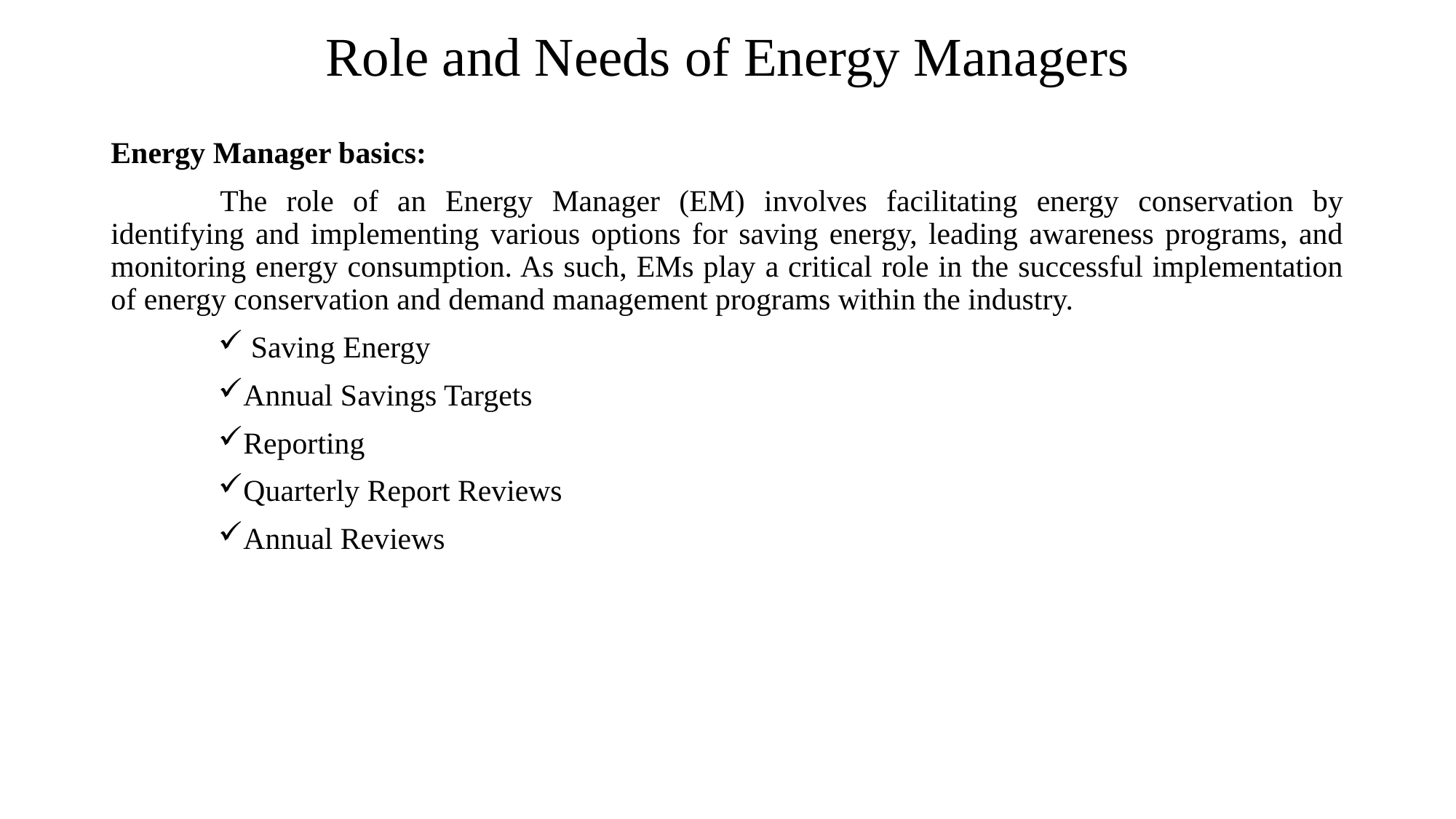

# Role and Needs of Energy Managers
Energy Manager basics:
	The role of an Energy Manager (EM) involves facilitating energy conservation by identifying and implementing various options for saving energy, leading awareness programs, and monitoring energy consumption. As such, EMs play a critical role in the successful implementation of energy conservation and demand management programs within the industry.
 Saving Energy
Annual Savings Targets
Reporting
Quarterly Report Reviews
Annual Reviews